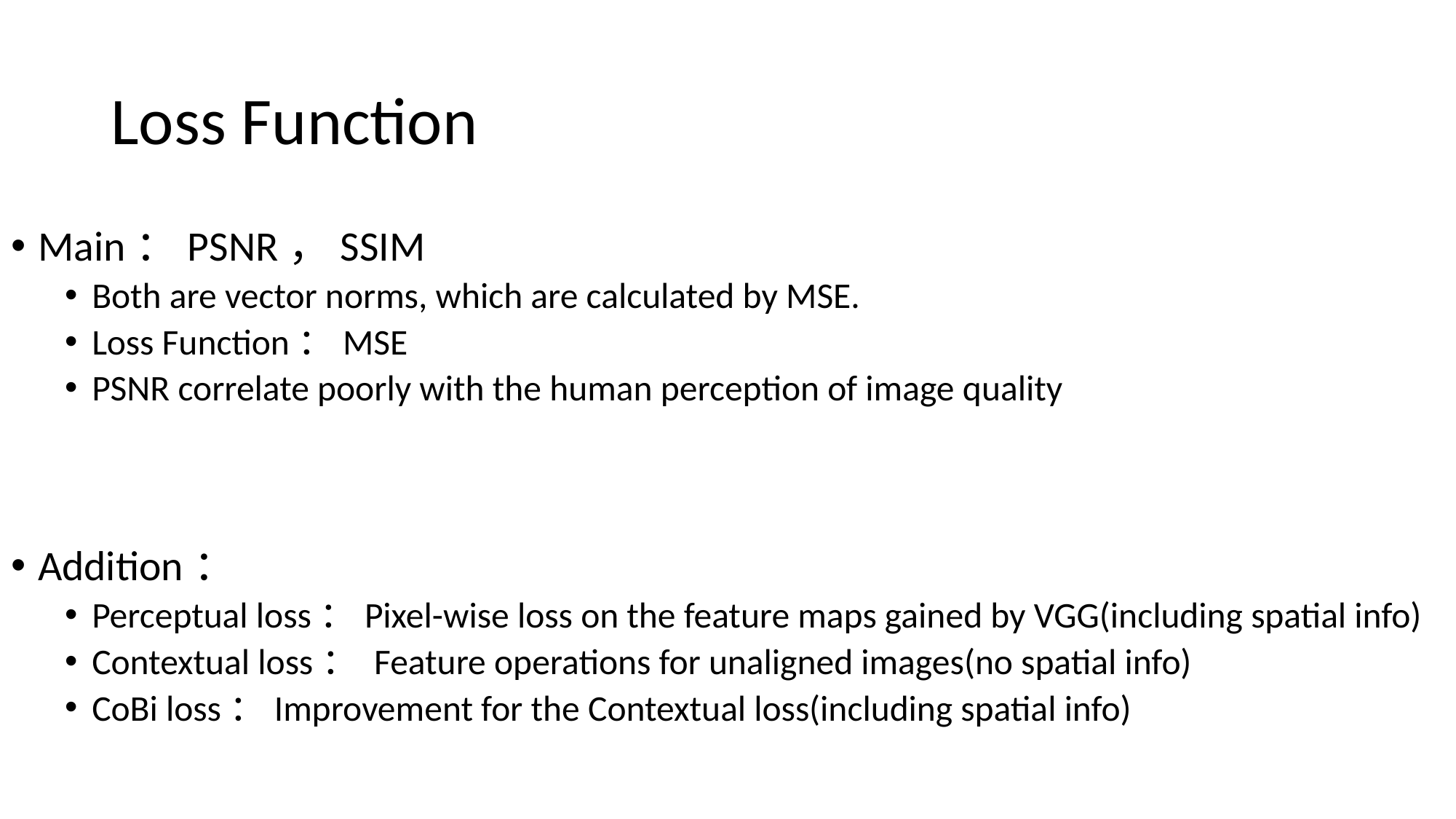

# Loss Function
Main：PSNR，SSIM
Both are vector norms, which are calculated by MSE.
Loss Function：MSE
PSNR correlate poorly with the human perception of image quality

Addition：
Perceptual loss：Pixel-wise loss on the feature maps gained by VGG(including spatial info)
Contextual loss： Feature operations for unaligned images(no spatial info)
CoBi loss：Improvement for the Contextual loss(including spatial info)